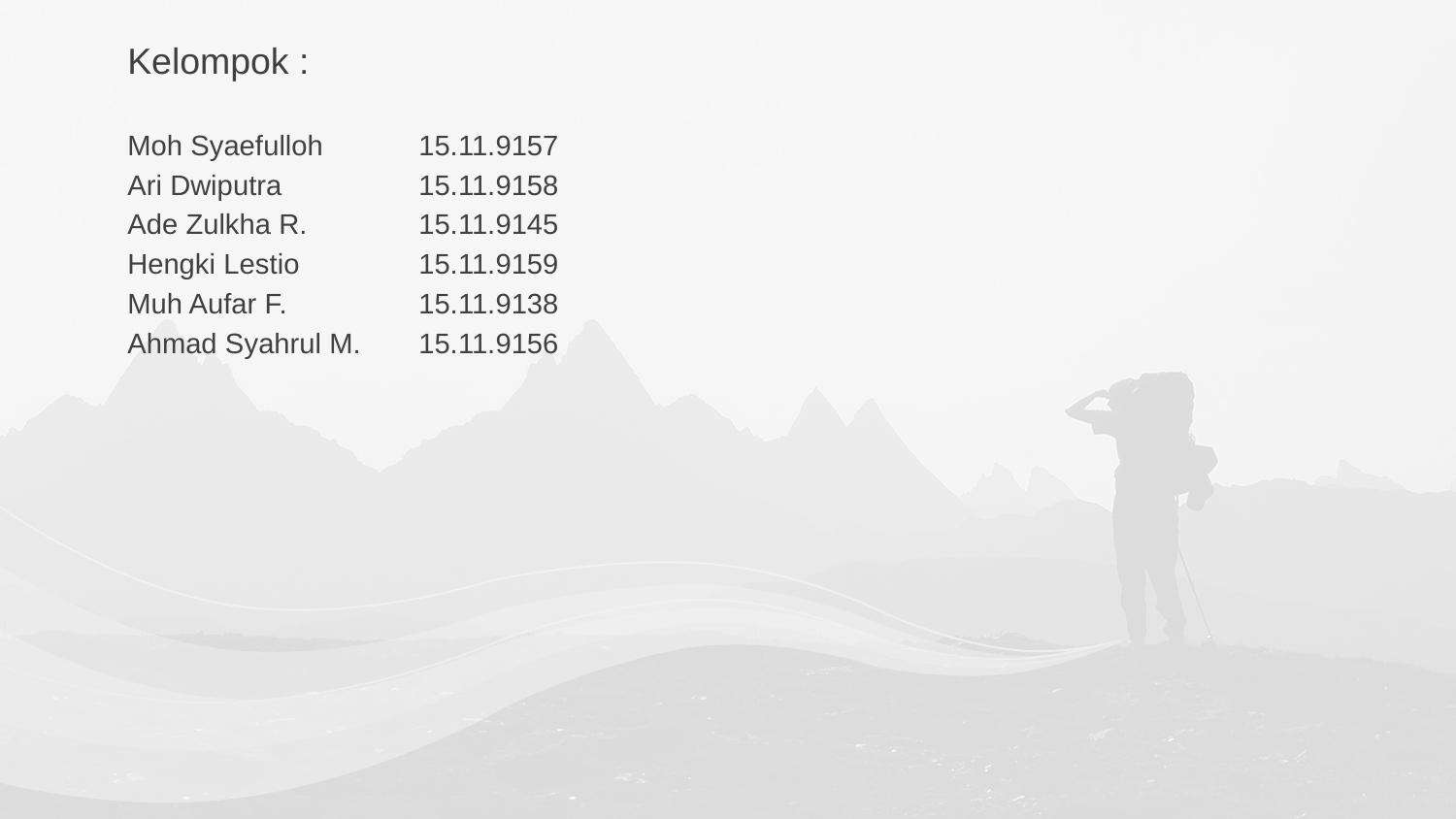

Kelompok :

Moh Syaefulloh	15.11.9157
Ari Dwiputra 	15.11.9158
Ade Zulkha R.	15.11.9145
Hengki Lestio	15.11.9159
Muh Aufar F.	15.11.9138
Ahmad Syahrul M.	15.11.9156